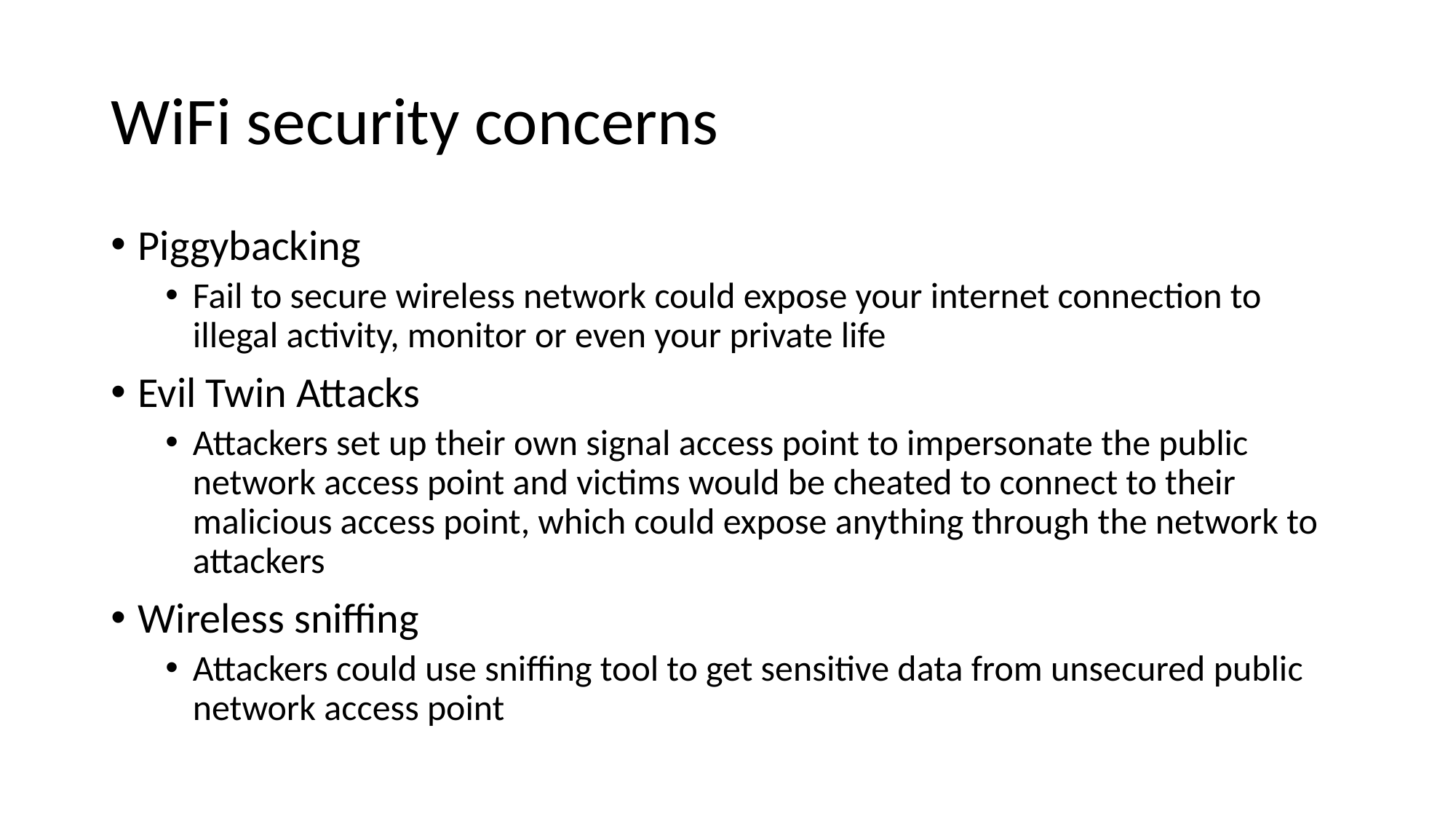

# WiFi security concerns
Piggybacking
Fail to secure wireless network could expose your internet connection to illegal activity, monitor or even your private life
Evil Twin Attacks
Attackers set up their own signal access point to impersonate the public network access point and victims would be cheated to connect to their malicious access point, which could expose anything through the network to attackers
Wireless sniffing
Attackers could use sniffing tool to get sensitive data from unsecured public network access point